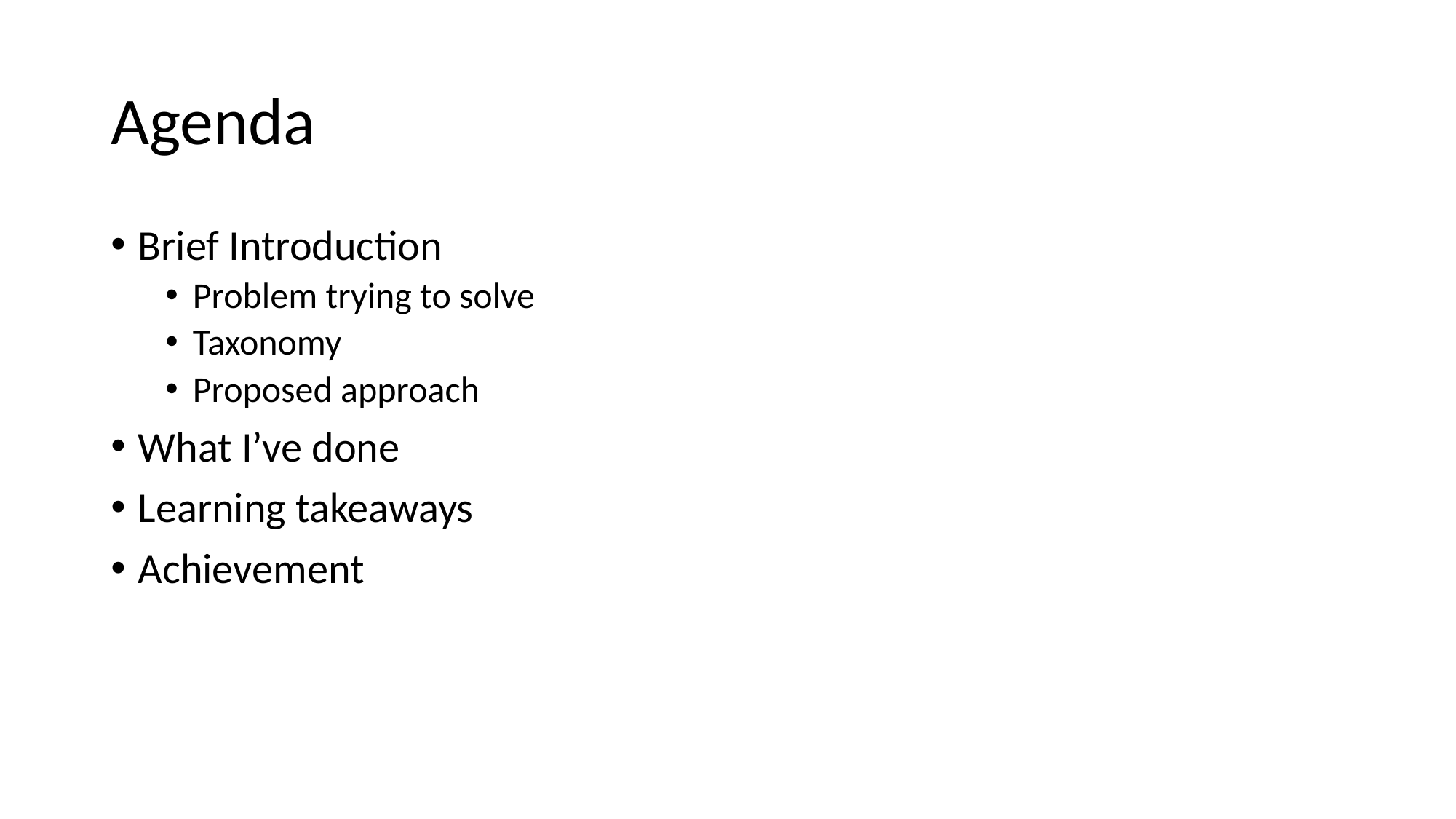

# Agenda
Brief Introduction
Problem trying to solve
Taxonomy
Proposed approach
What I’ve done
Learning takeaways
Achievement